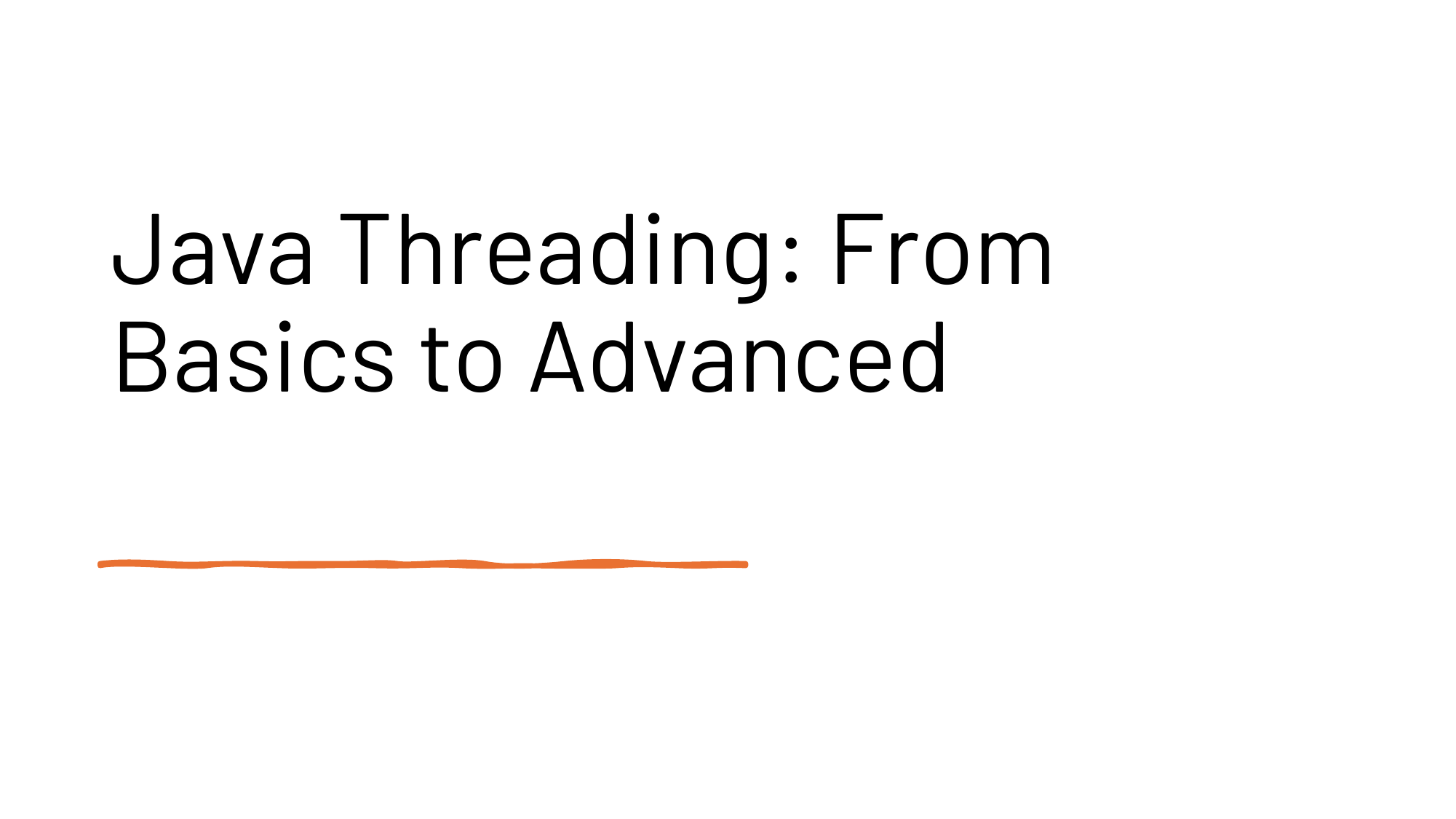

# Java Threading: From Basics to Advanced